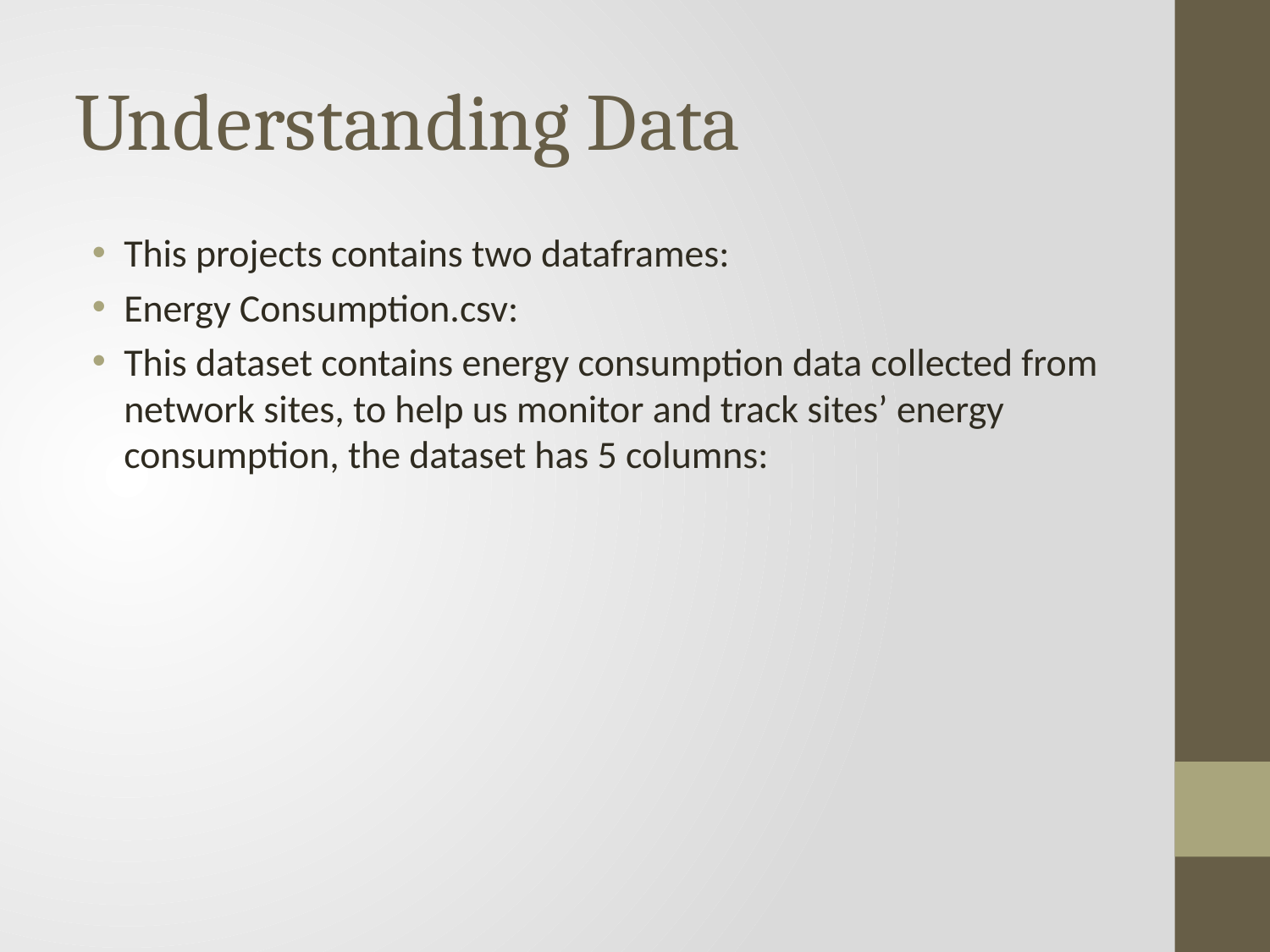

# Understanding Data
This projects contains two dataframes:
Energy Consumption.csv:
This dataset contains energy consumption data collected from network sites, to help us monitor and track sites’ energy consumption, the dataset has 5 columns: